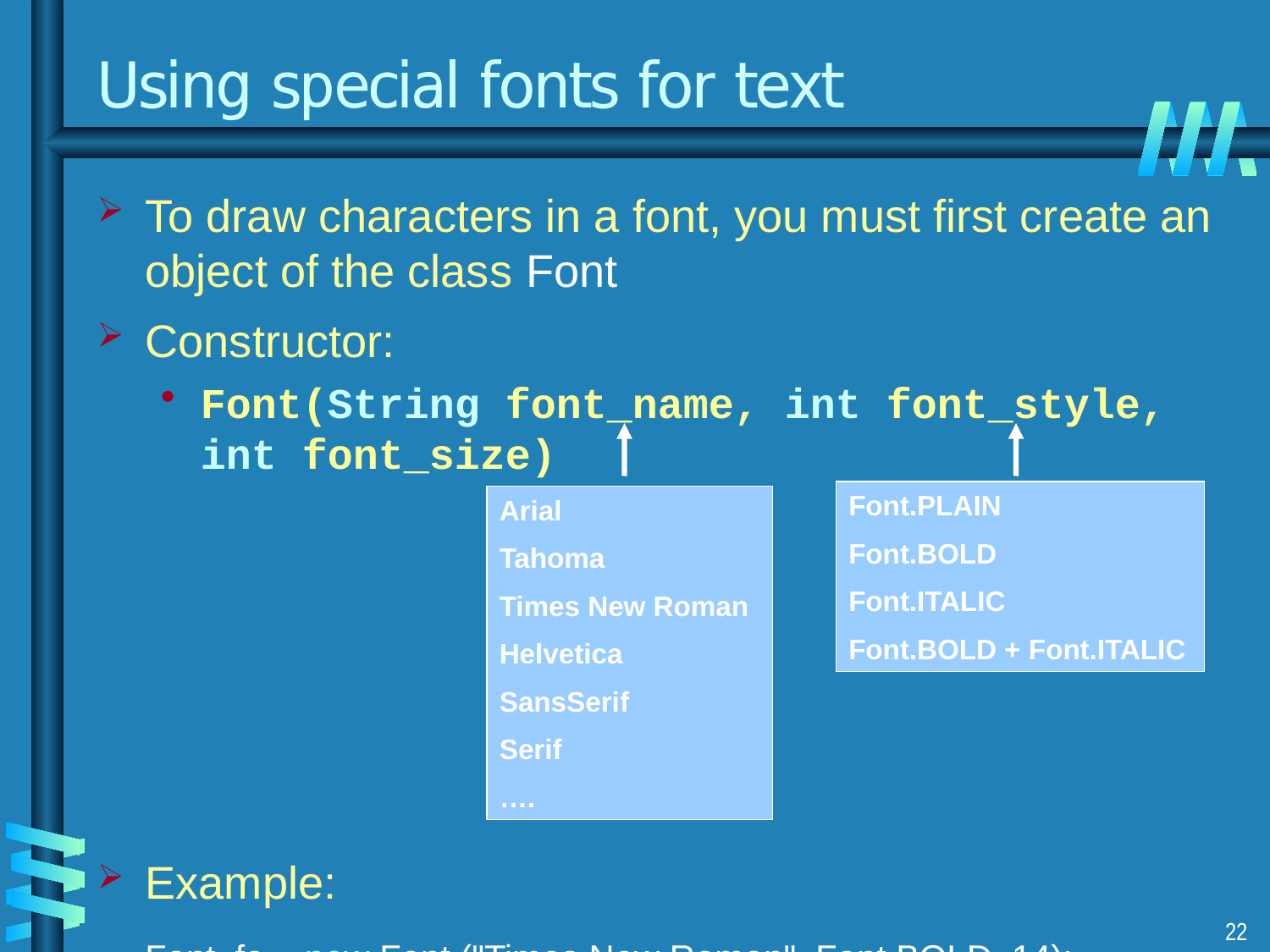

# Using special fonts for text
To draw characters in a font, you must first create an object of the class Font
Constructor:
Font(String font_name, int font_style, int font_size)

Example:
	Font  fo = new Font ("Times New Roman", Font.BOLD, 14);

Arial
Tahoma
Times New Roman
Helvetica
SansSerif
Serif
….
Font.PLAIN
Font.BOLD
Font.ITALIC
Font.BOLD + Font.ITALIC
22